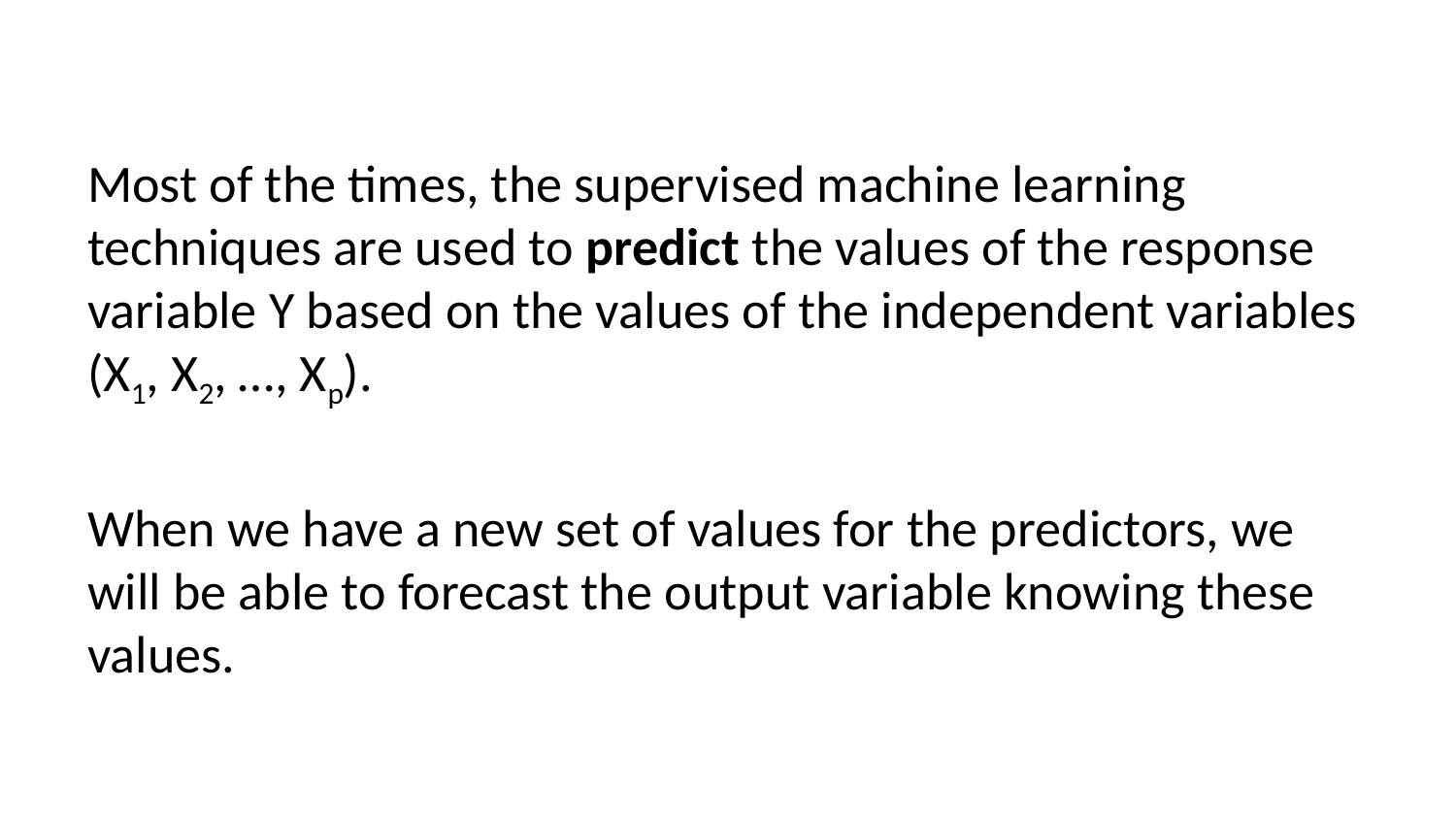

Most of the times, the supervised machine learning techniques are used to predict the values of the response variable Y based on the values of the independent variables (X1, X2, …, Xp).

When we have a new set of values for the predictors, we will be able to forecast the output variable knowing these values.